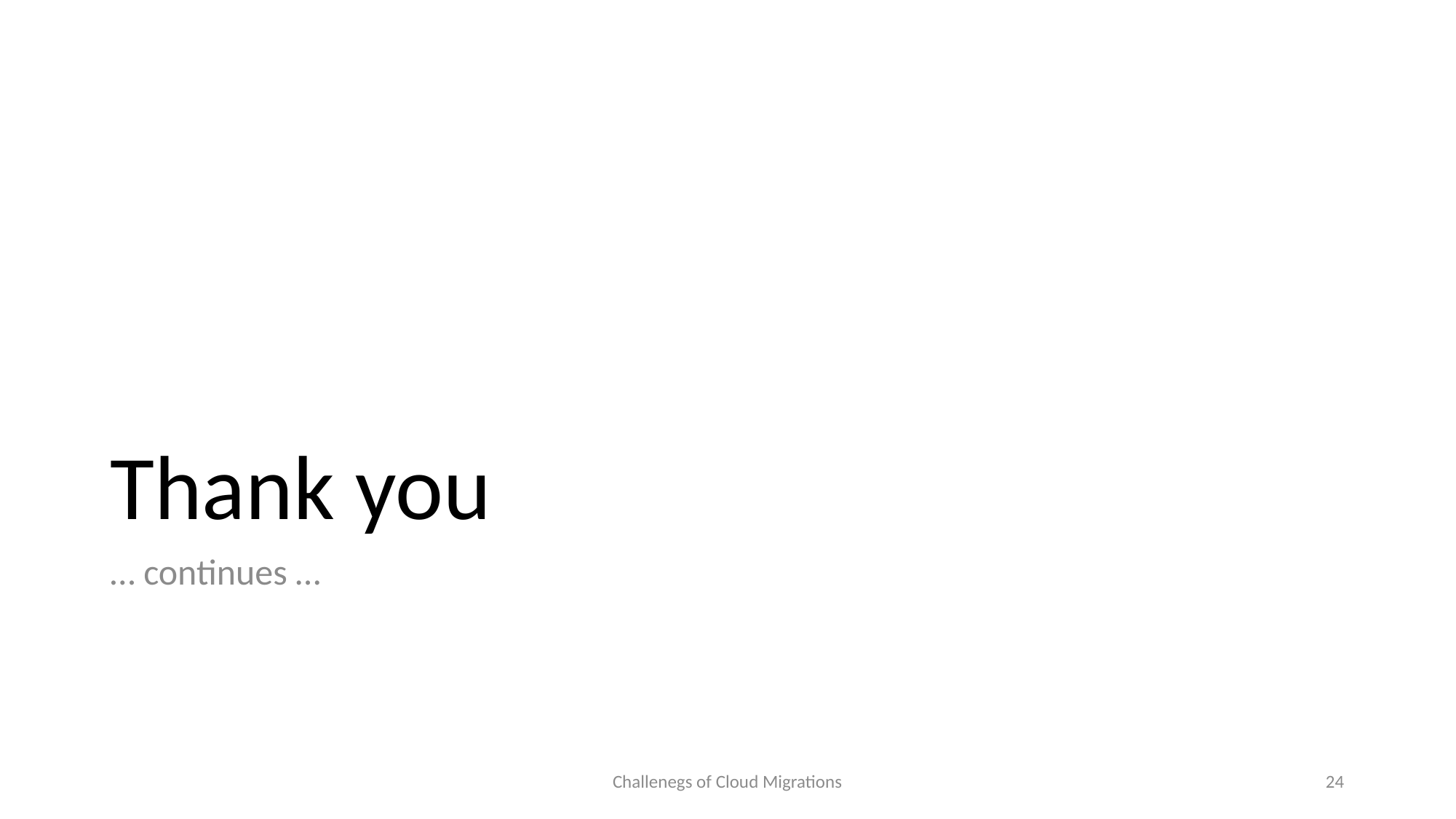

# Thank you
… continues …
Challenegs of Cloud Migrations
24